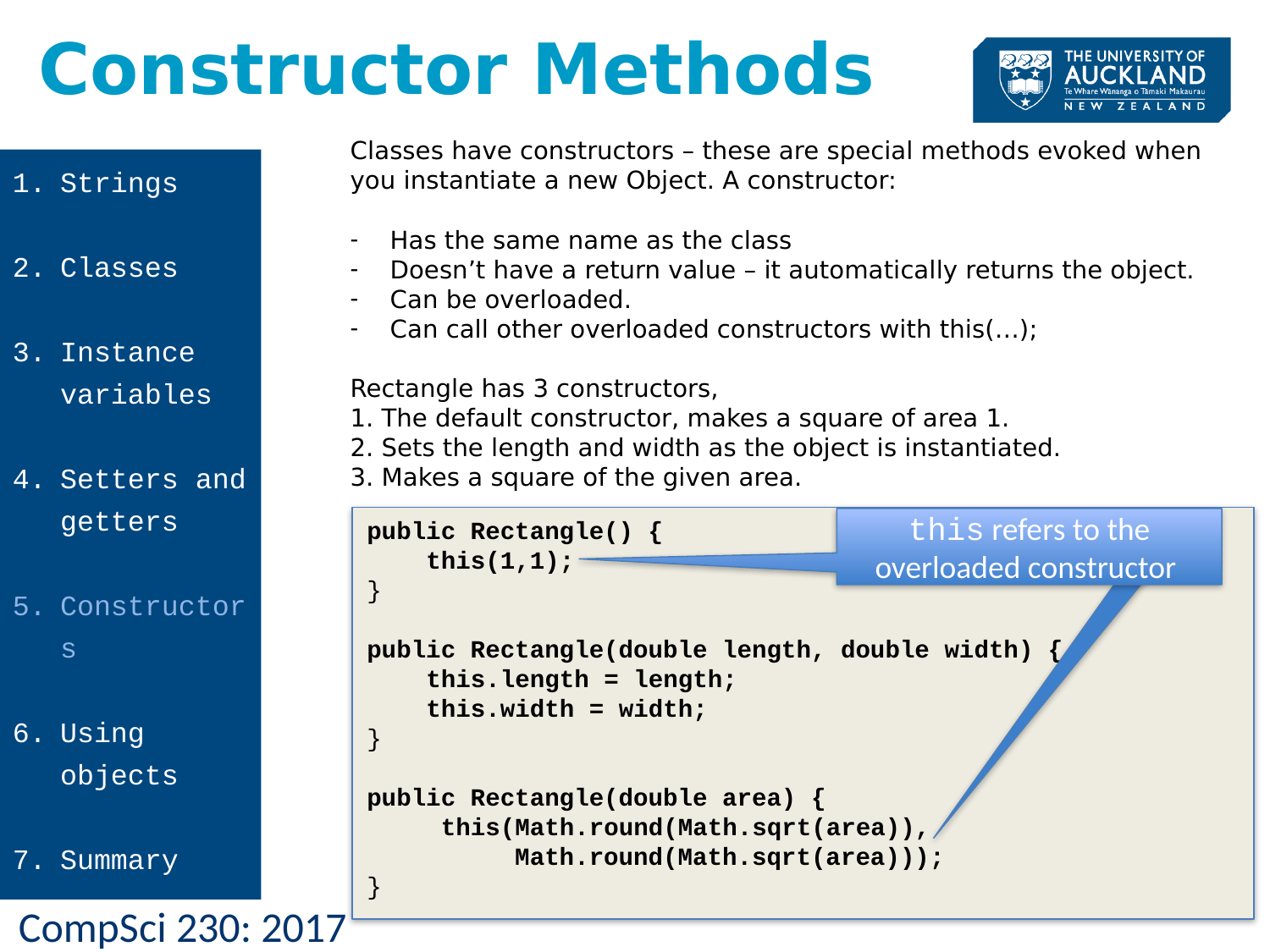

Constructor Methods
Classes have constructors – these are special methods evoked when you instantiate a new Object. A constructor:
Has the same name as the class
Doesn’t have a return value – it automatically returns the object.
Can be overloaded.
Can call other overloaded constructors with this(…);
Rectangle has 3 constructors,
1. The default constructor, makes a square of area 1.
2. Sets the length and width as the object is instantiated.
3. Makes a square of the given area.
Strings
Classes
Instance variables
Setters and getters
Constructors
Using objects
Summary

public Rectangle() {
    this(1,1);
}

public Rectangle(double length, double width) {
    this.length = length;
    this.width = width;
}

public Rectangle(double area) {
     this(Math.round(Math.sqrt(area)),
          Math.round(Math.sqrt(area)));
}
this refers to the overloaded constructor

13